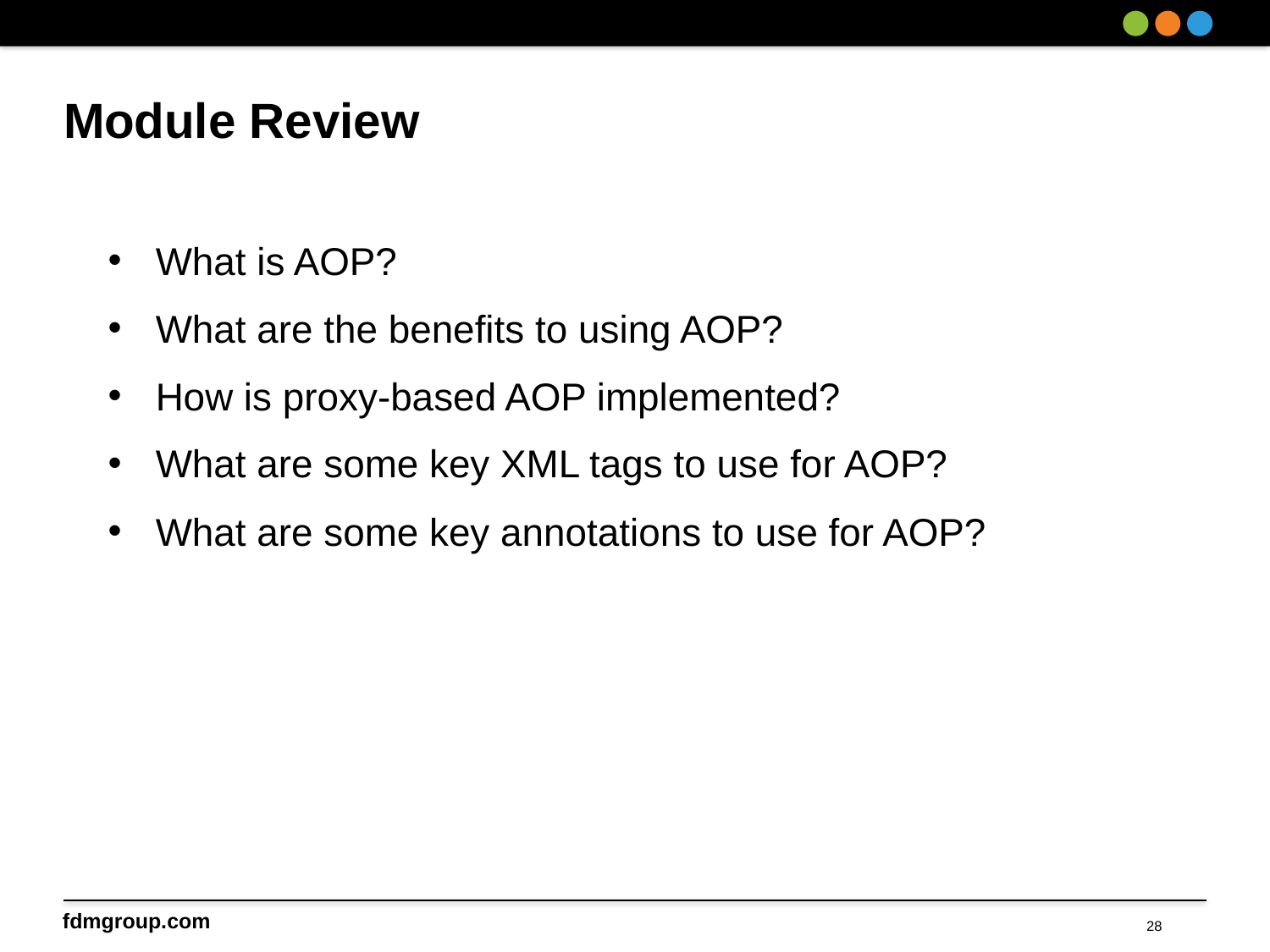

# Module Review
What is AOP?
What are the benefits to using AOP?
How is proxy-based AOP implemented?
What are some key XML tags to use for AOP?
What are some key annotations to use for AOP?

28